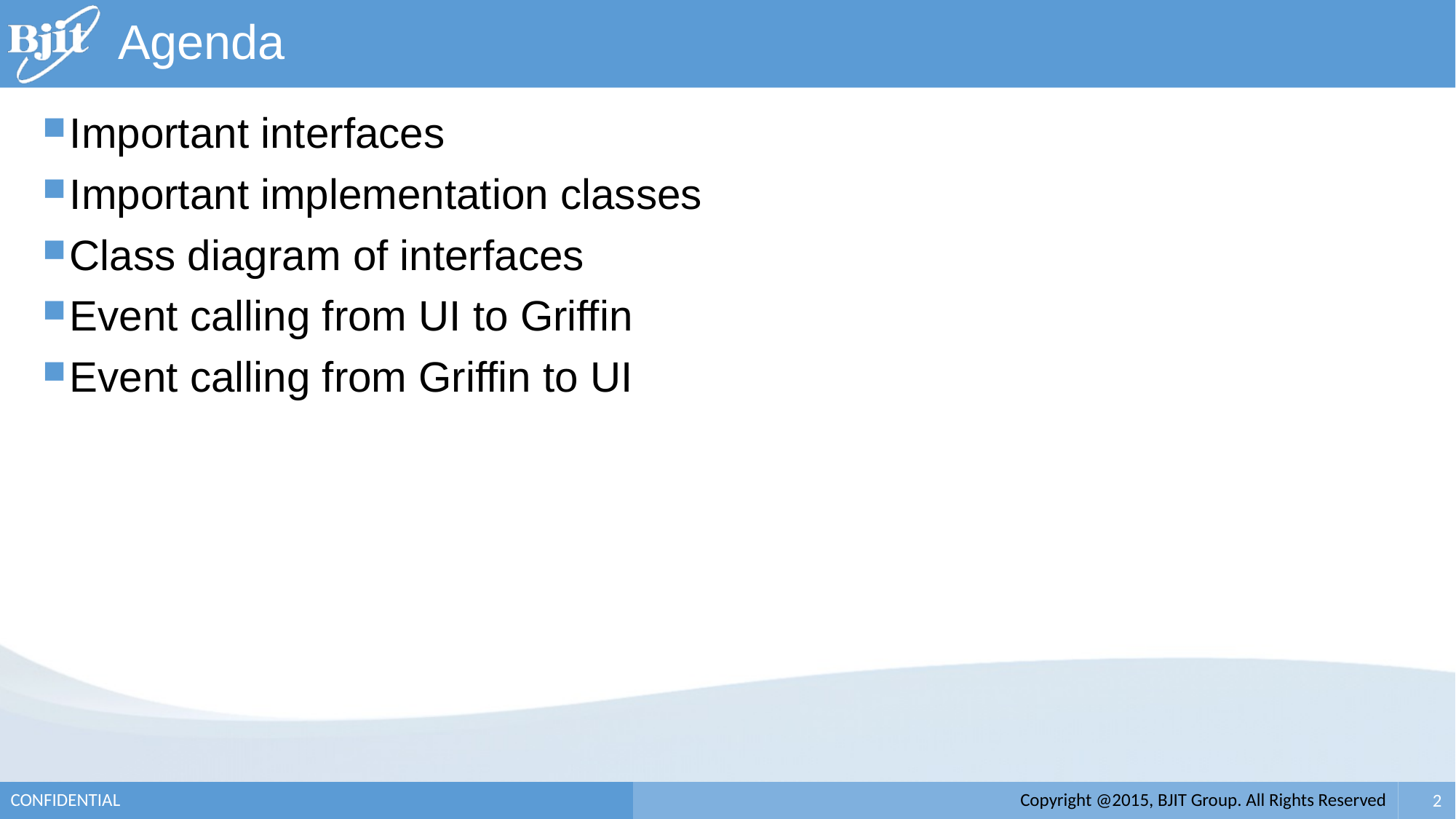

# Agenda
Important interfaces
Important implementation classes
Class diagram of interfaces
Event calling from UI to Griffin
Event calling from Griffin to UI